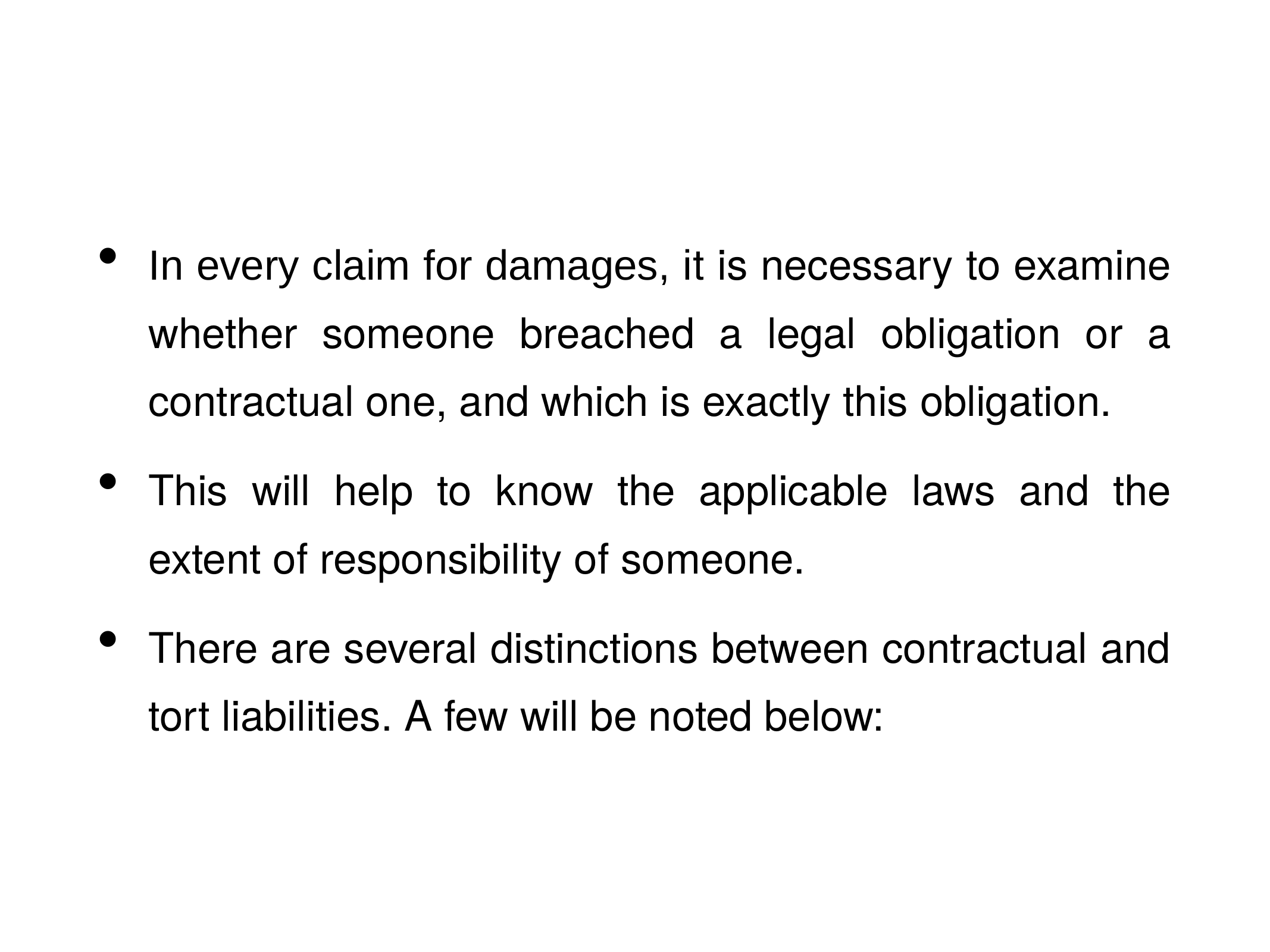

In every claim for damages, it is necessary to examine whether someone breached a legal obligation or a contractual one, and which is exactly this obligation.
This will help to know the applicable laws and the extent of responsibility of someone.
There are several distinctions between contractual and tort liabilities. A few will be noted below: